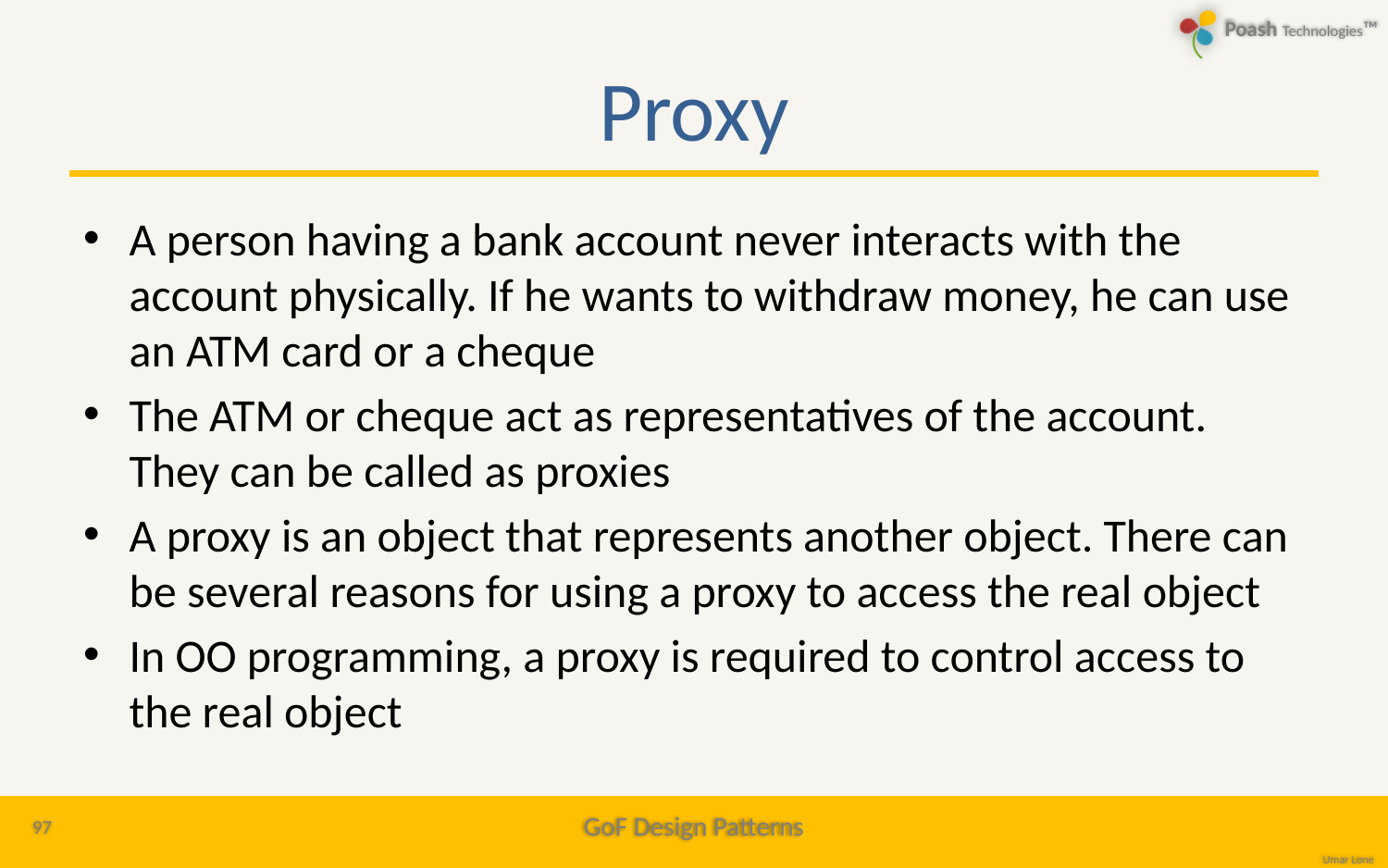

# Proxy
A person having a bank account never interacts with the account physically. If he wants to withdraw money, he can use an ATM card or a cheque
The ATM or cheque act as representatives of the account. They can be called as proxies
A proxy is an object that represents another object. There can be several reasons for using a proxy to access the real object
In OO programming, a proxy is required to control access to the real object
97